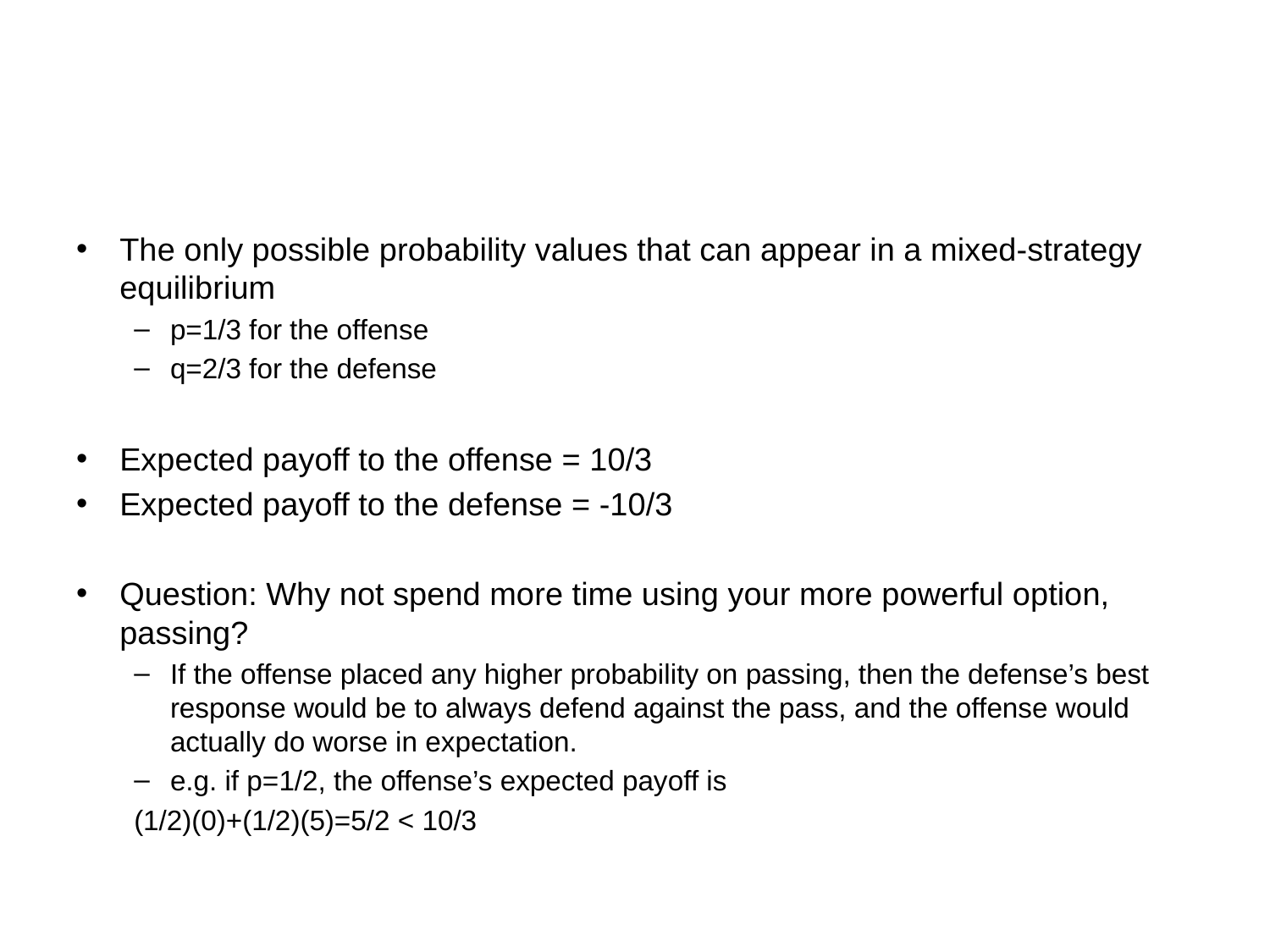

#
The only possible probability values that can appear in a mixed-strategy equilibrium
p=1/3 for the offense
q=2/3 for the defense

Expected payoff to the offense = 10/3
Expected payoff to the defense = -10/3

Question: Why not spend more time using your more powerful option, passing?
If the offense placed any higher probability on passing, then the defense’s best response would be to always defend against the pass, and the offense would actually do worse in expectation.
e.g. if p=1/2, the offense’s expected payoff is
	(1/2)(0)+(1/2)(5)=5/2 < 10/3